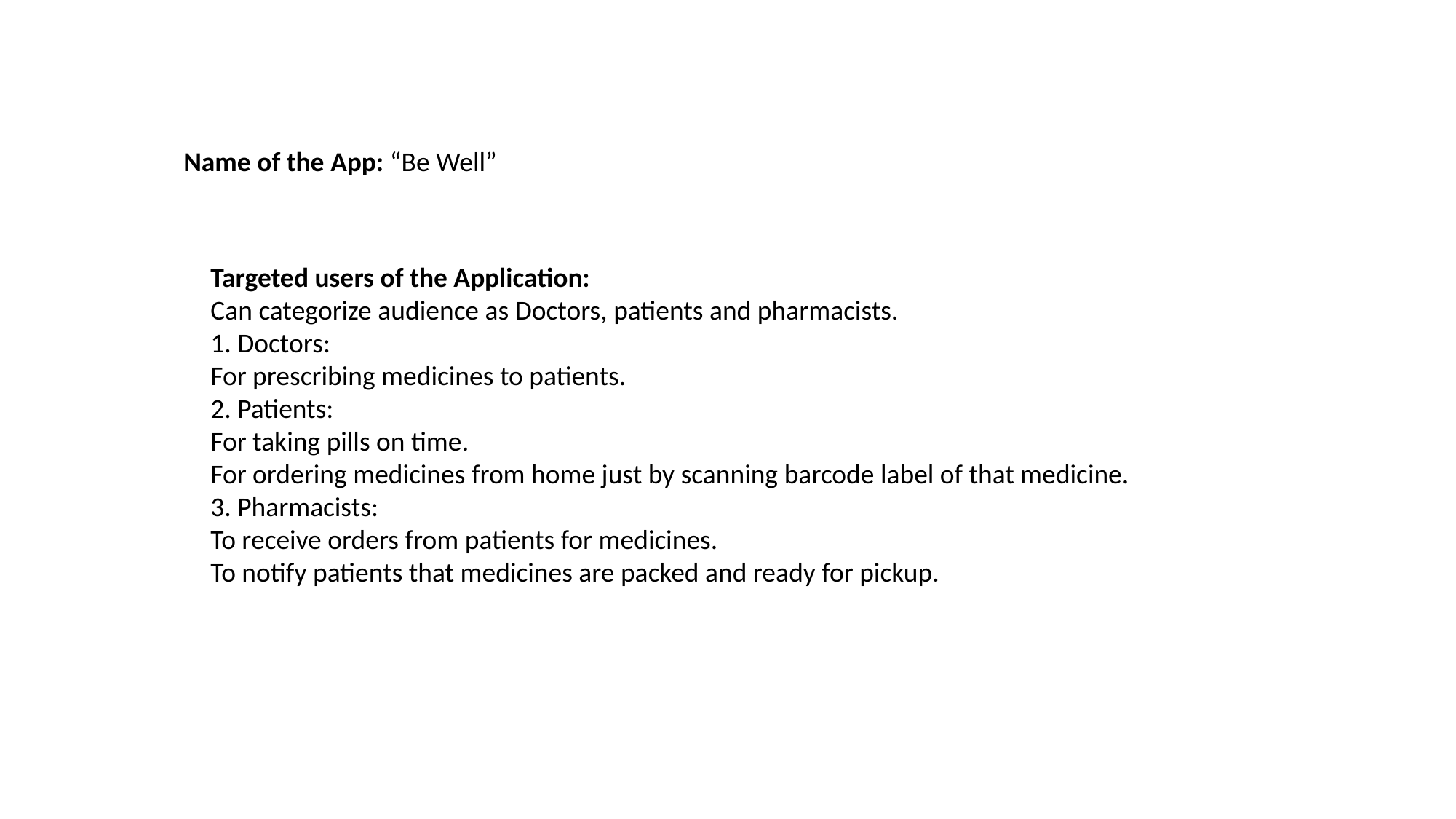

Name of the App: “Be Well”

Targeted users of the Application:
Can categorize audience as Doctors, patients and pharmacists.
1. Doctors:
For prescribing medicines to patients.
2. Patients:
For taking pills on time.
For ordering medicines from home just by scanning barcode label of that medicine.
3. Pharmacists:
To receive orders from patients for medicines.
To notify patients that medicines are packed and ready for pickup.